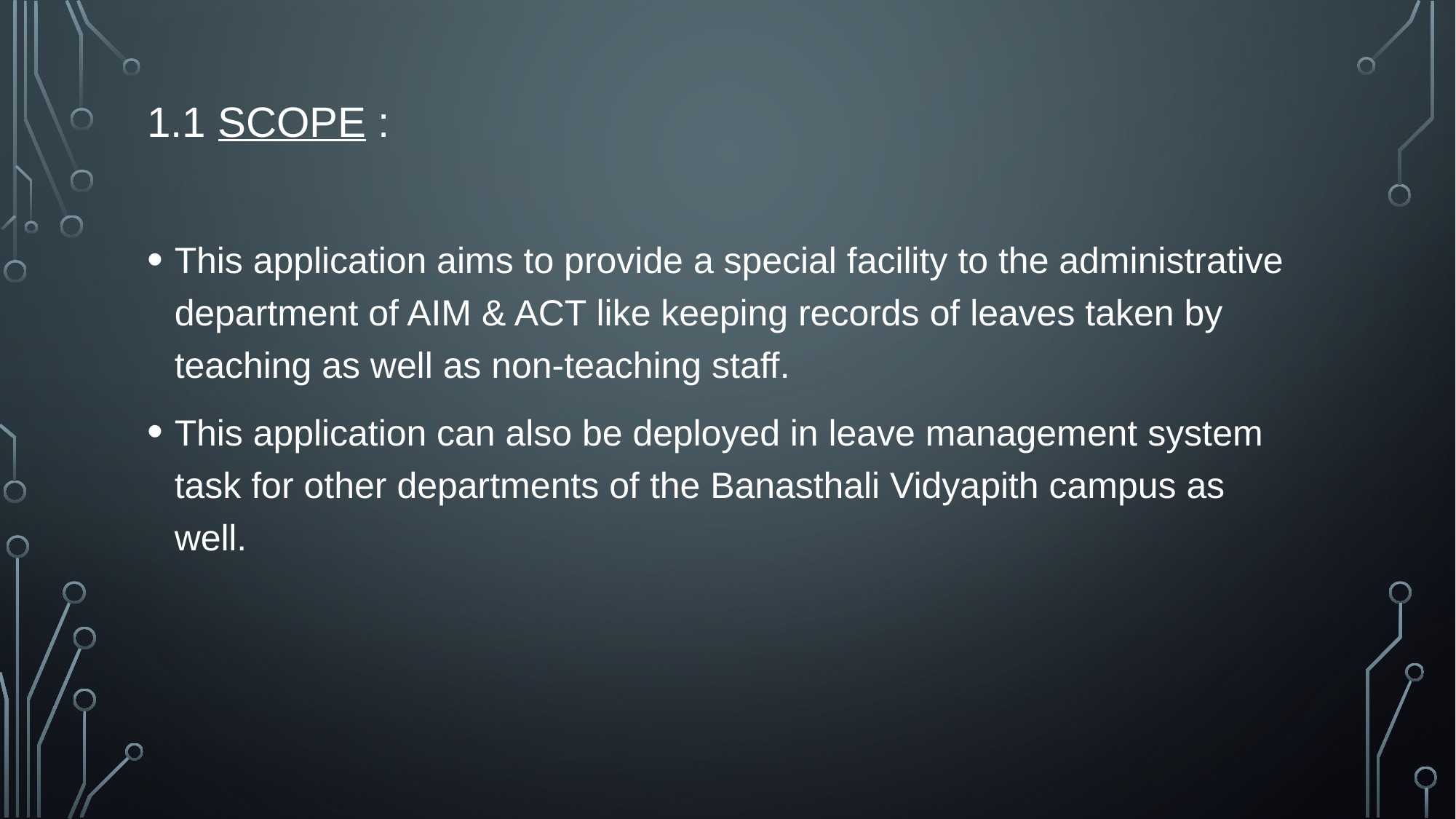

1.1 SCOPE :

This application aims to provide a special facility to the administrative department of AIM & ACT like keeping records of leaves taken by teaching as well as non-teaching staff.
This application can also be deployed in leave management system task for other departments of the Banasthali Vidyapith campus as well.